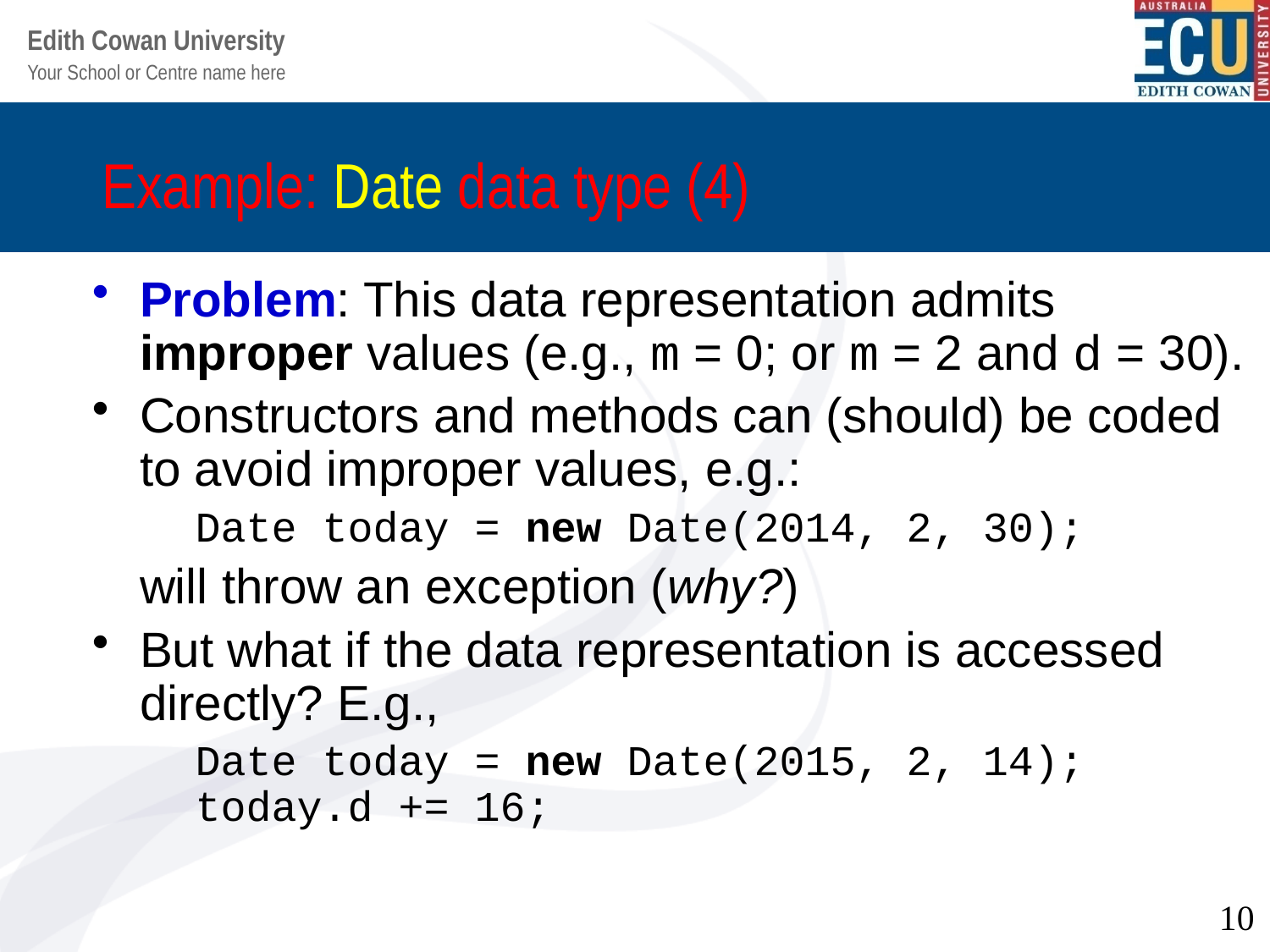

# Example: Date data type (4)
Problem: This data representation admits improper values (e.g., m = 0; or m = 2 and d = 30).
Constructors and methods can (should) be coded to avoid improper values, e.g.:
	Date today = new Date(2014, 2, 30);
	will throw an exception (why?)
But what if the data representation is accessed directly? E.g.,
	Date today = new Date(2015, 2, 14);
today.d += 16;
10